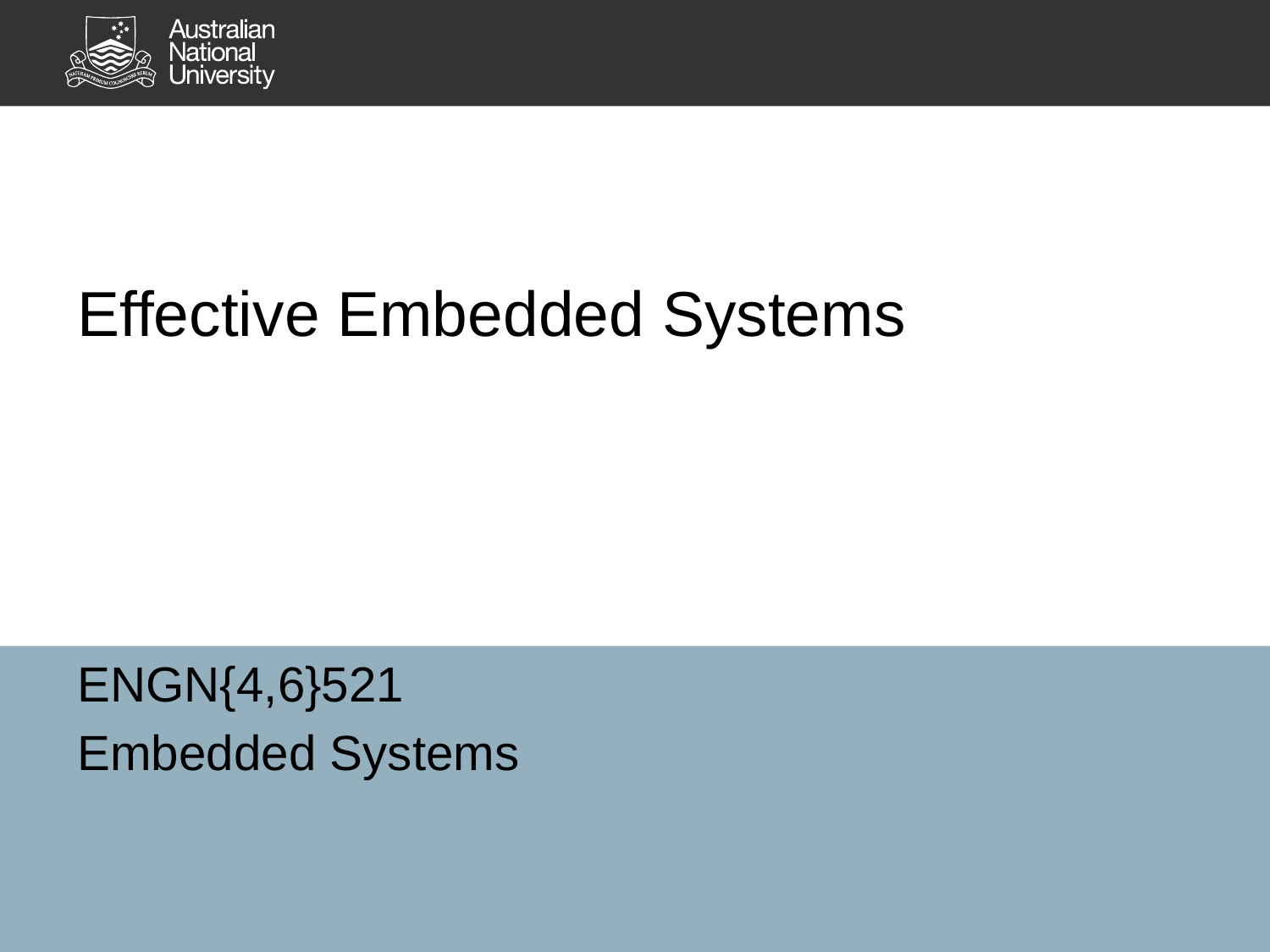

# Effective Embedded Systems
ENGN{4,6}521
Embedded Systems